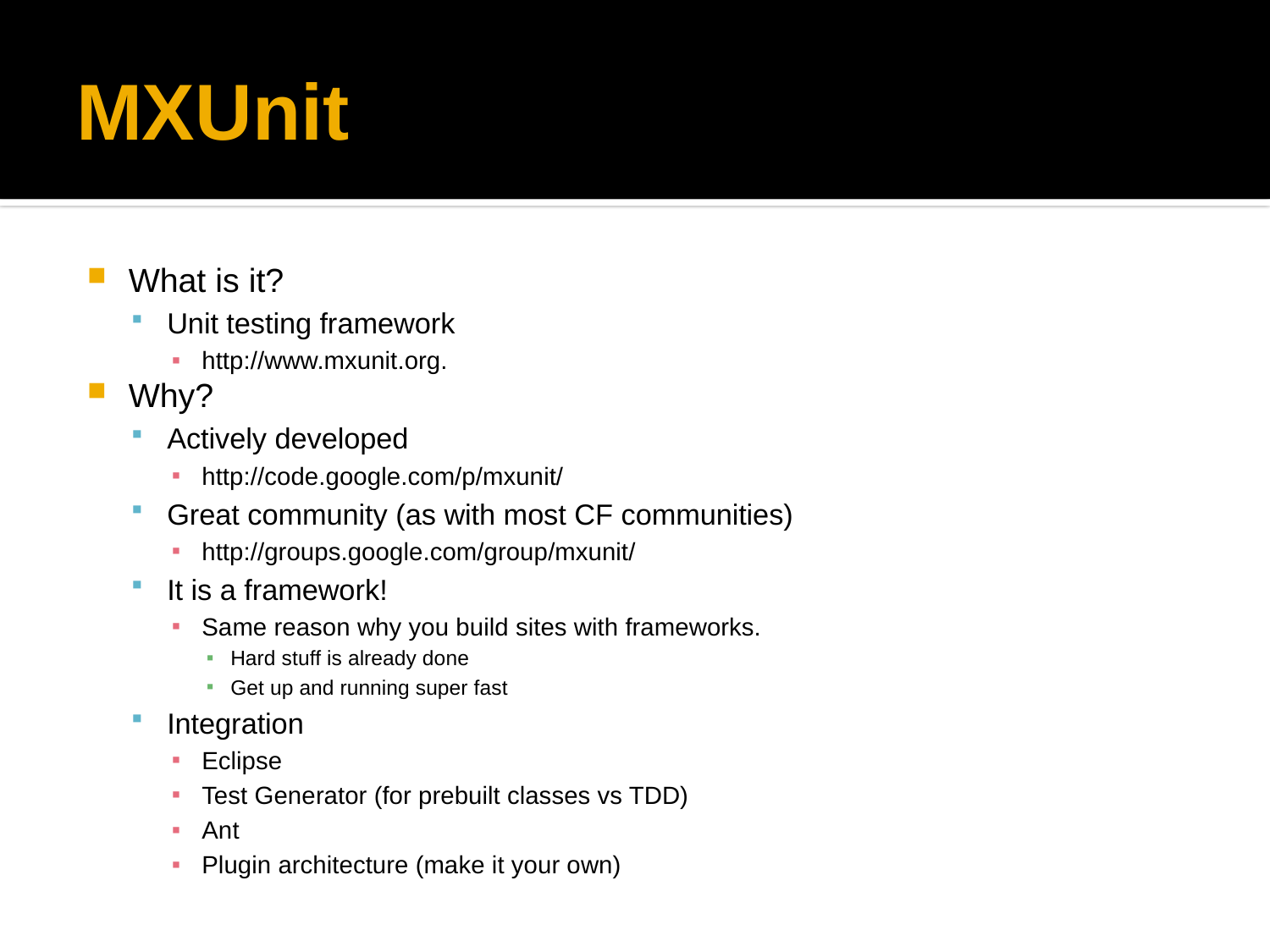

# MXUnit
What is it?
Unit testing framework
http://www.mxunit.org.
Why?
Actively developed
http://code.google.com/p/mxunit/
Great community (as with most CF communities)
http://groups.google.com/group/mxunit/
It is a framework!
Same reason why you build sites with frameworks.
Hard stuff is already done
Get up and running super fast
Integration
Eclipse
Test Generator (for prebuilt classes vs TDD)
Ant
Plugin architecture (make it your own)